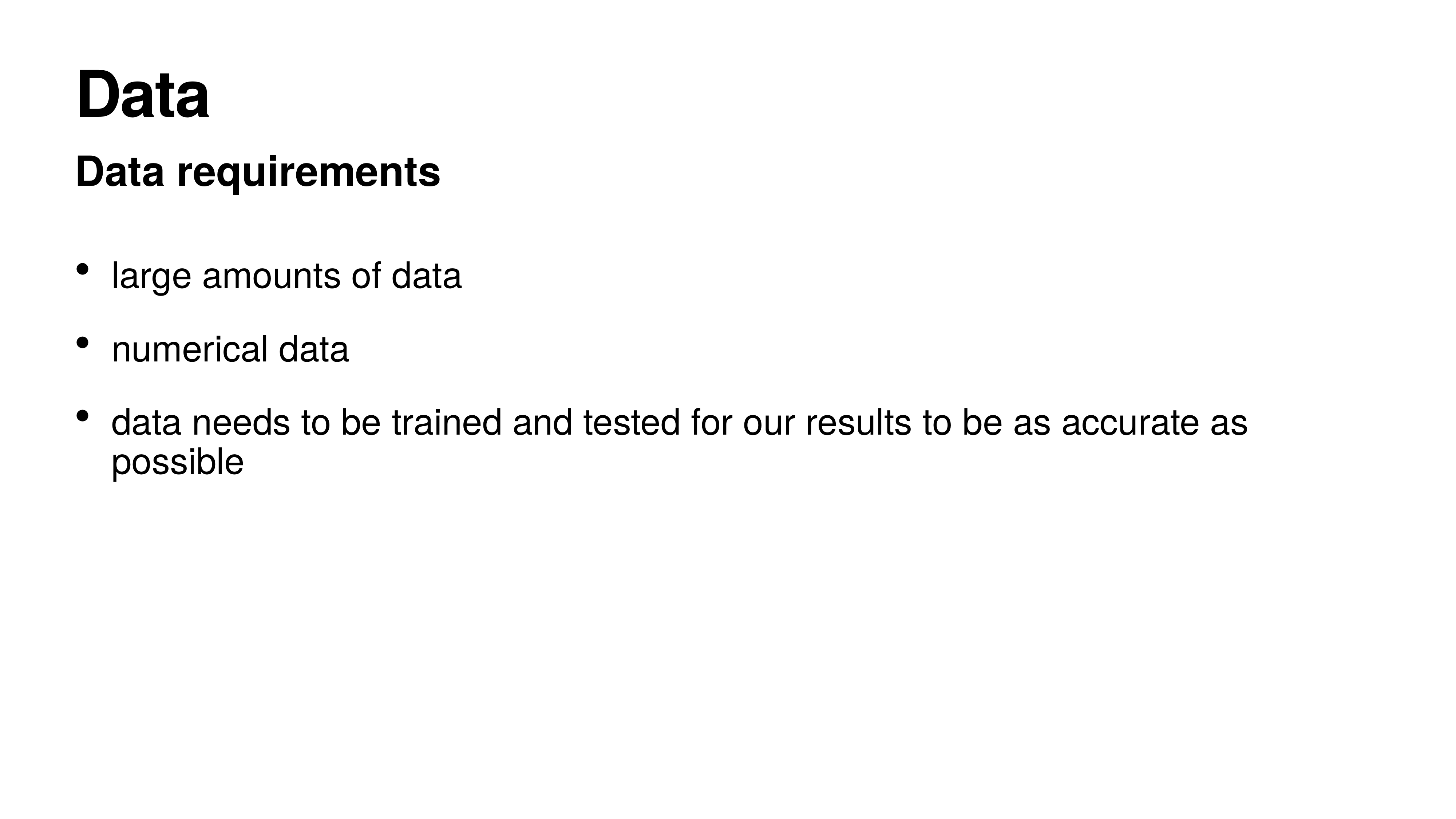

# Data
Data requirements
large amounts of data
numerical data
data needs to be trained and tested for our results to be as accurate as possible